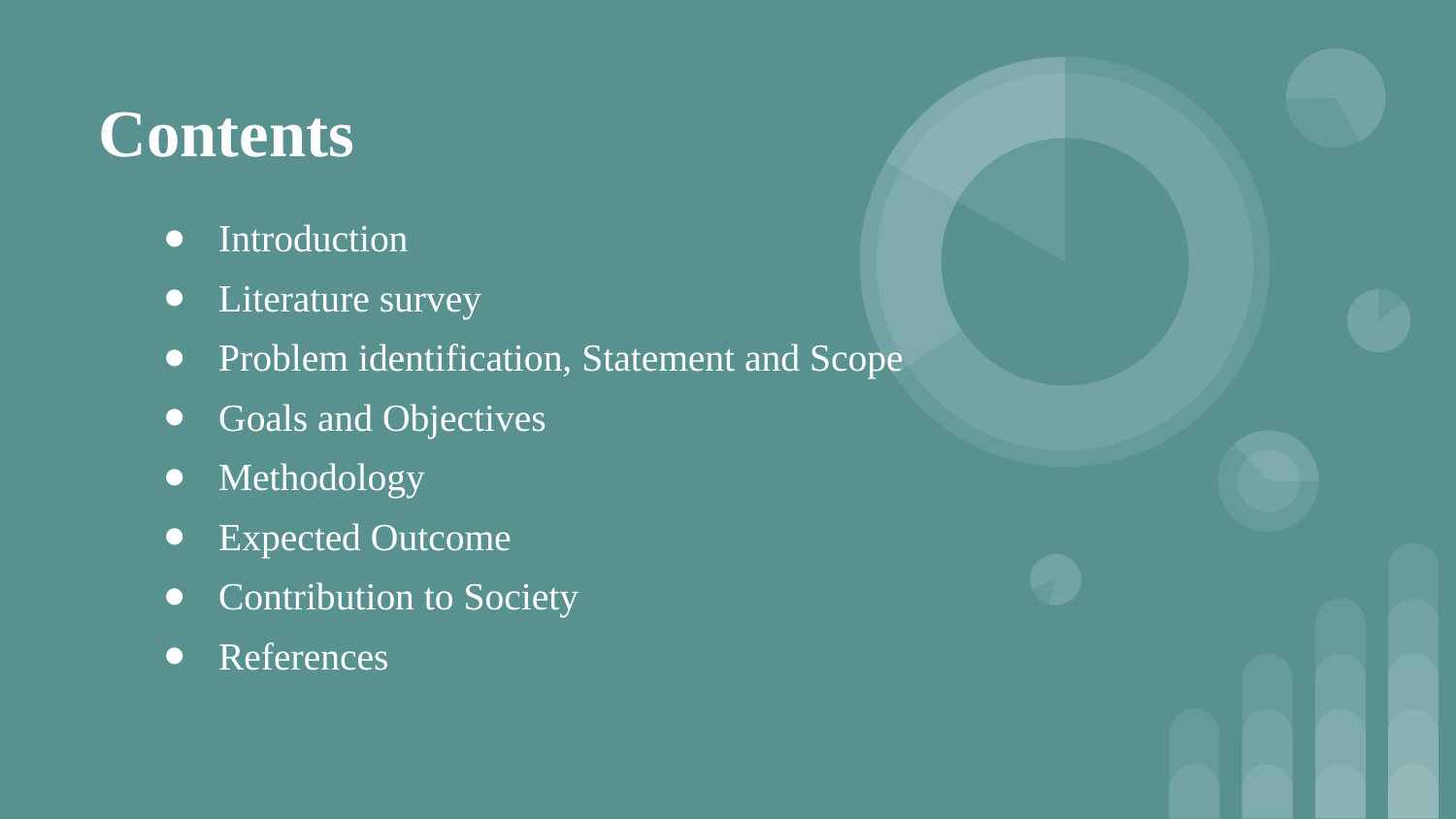

# Contents
Introduction
Literature survey
Problem identification, Statement and Scope
Goals and Objectives
Methodology
Expected Outcome
Contribution to Society
References